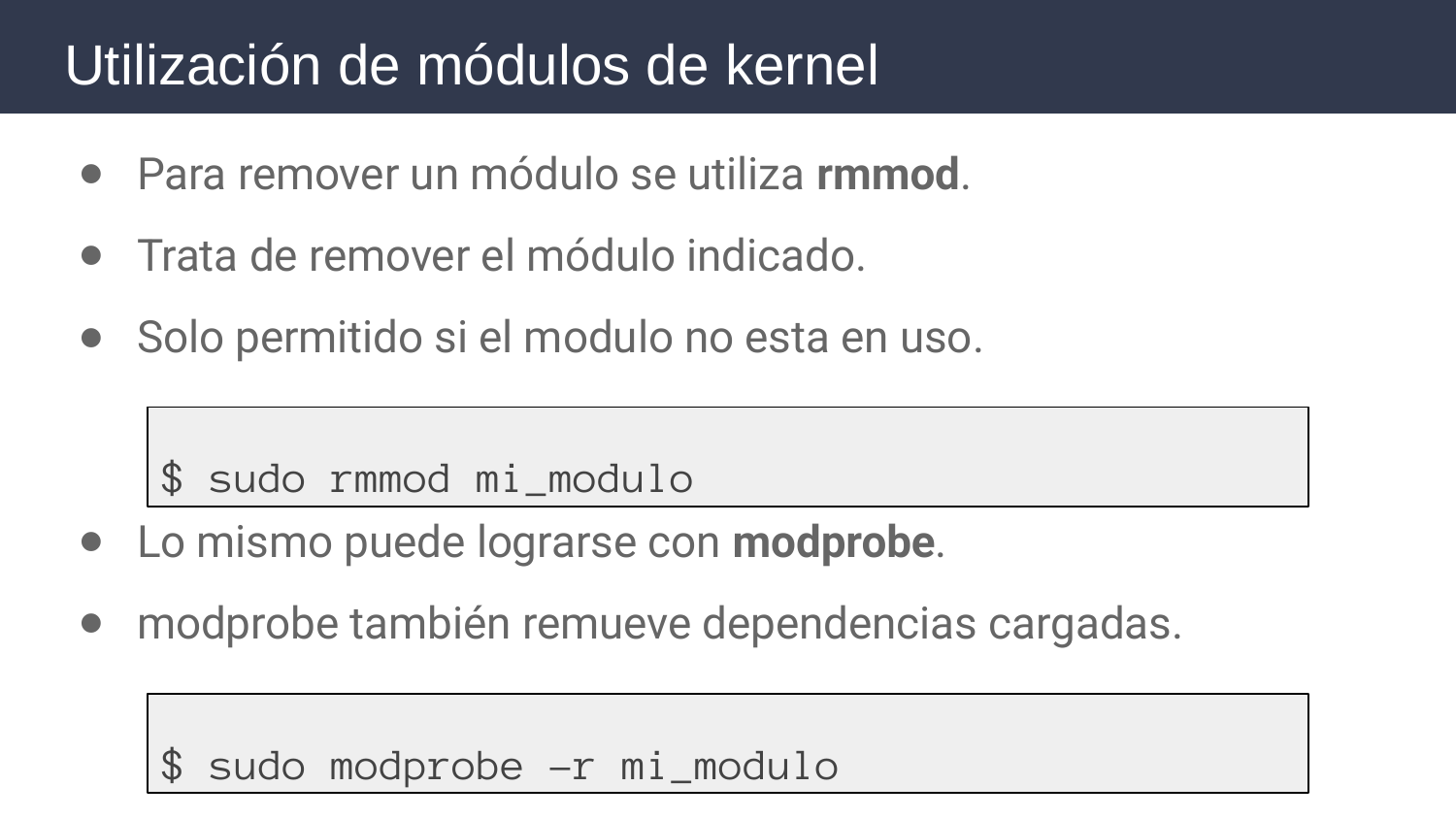

# Utilización de módulos de kernel

Para remover un módulo se utiliza rmmod.
Trata de remover el módulo indicado.
Solo permitido si el modulo no esta en uso.
Lo mismo puede lograrse con modprobe.
modprobe también remueve dependencias cargadas.
$ sudo rmmod mi_modulo

$ sudo modprobe -r mi_modulo